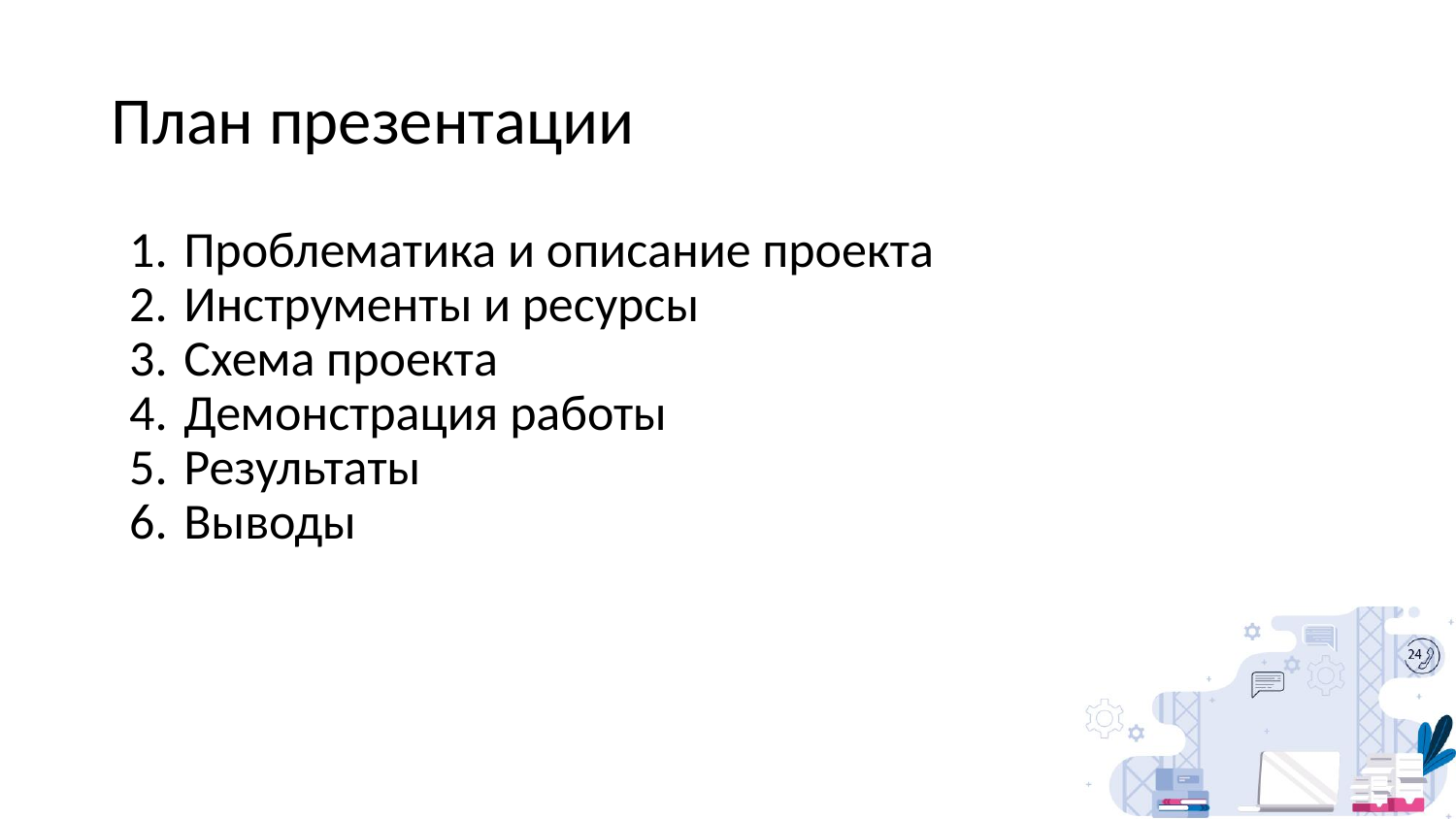

# План презентации
Проблематика и описание проекта
Инструменты и ресурсы
Схема проекта
Демонстрация работы
Результаты
Выводы